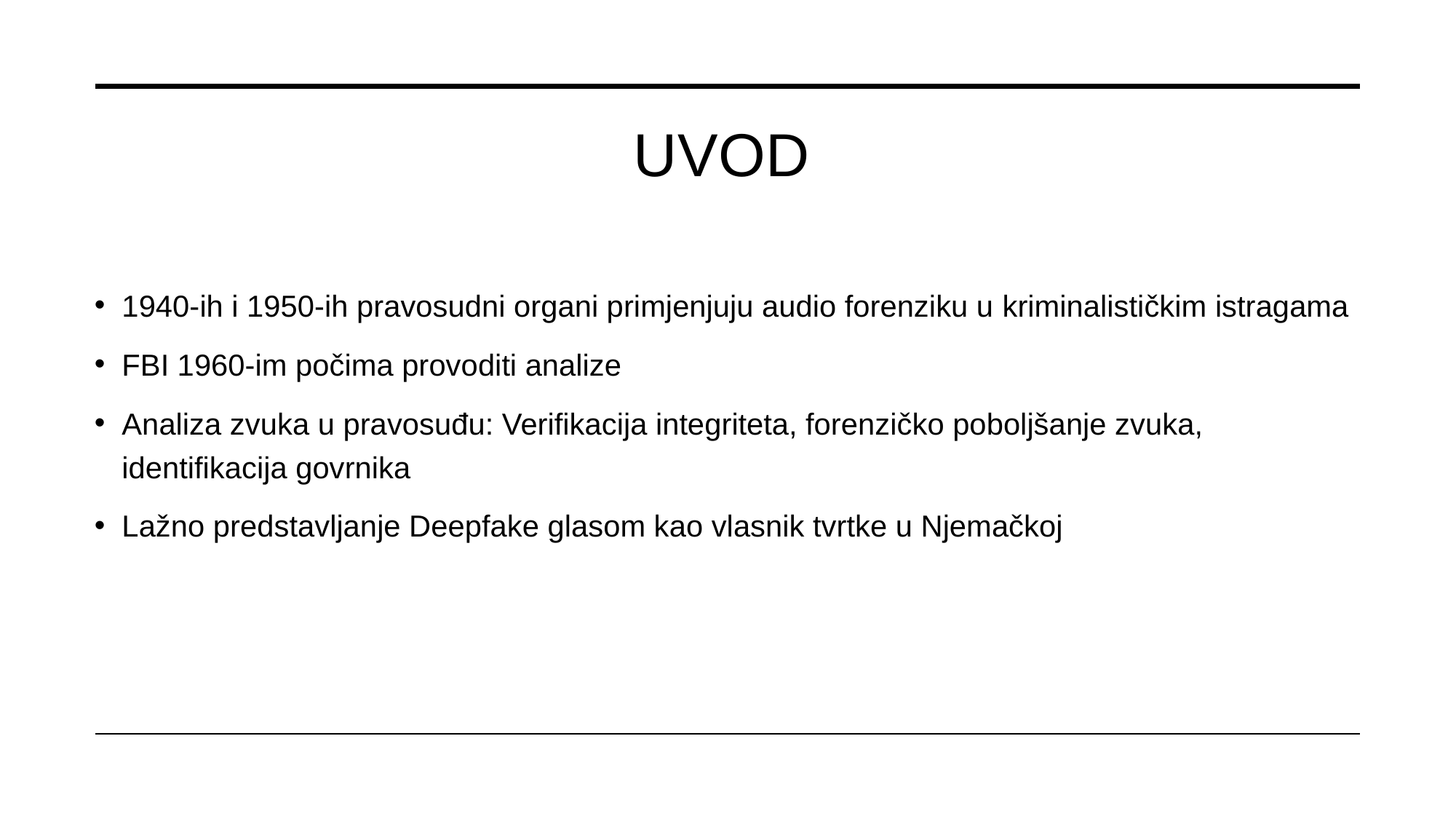

# Uvod
1940-ih i 1950-ih pravosudni organi primjenjuju audio forenziku u kriminalističkim istragama
FBI 1960-im počima provoditi analize
Analiza zvuka u pravosuđu: Verifikacija integriteta, forenzičko poboljšanje zvuka, identifikacija govrnika
Lažno predstavljanje Deepfake glasom kao vlasnik tvrtke u Njemačkoj